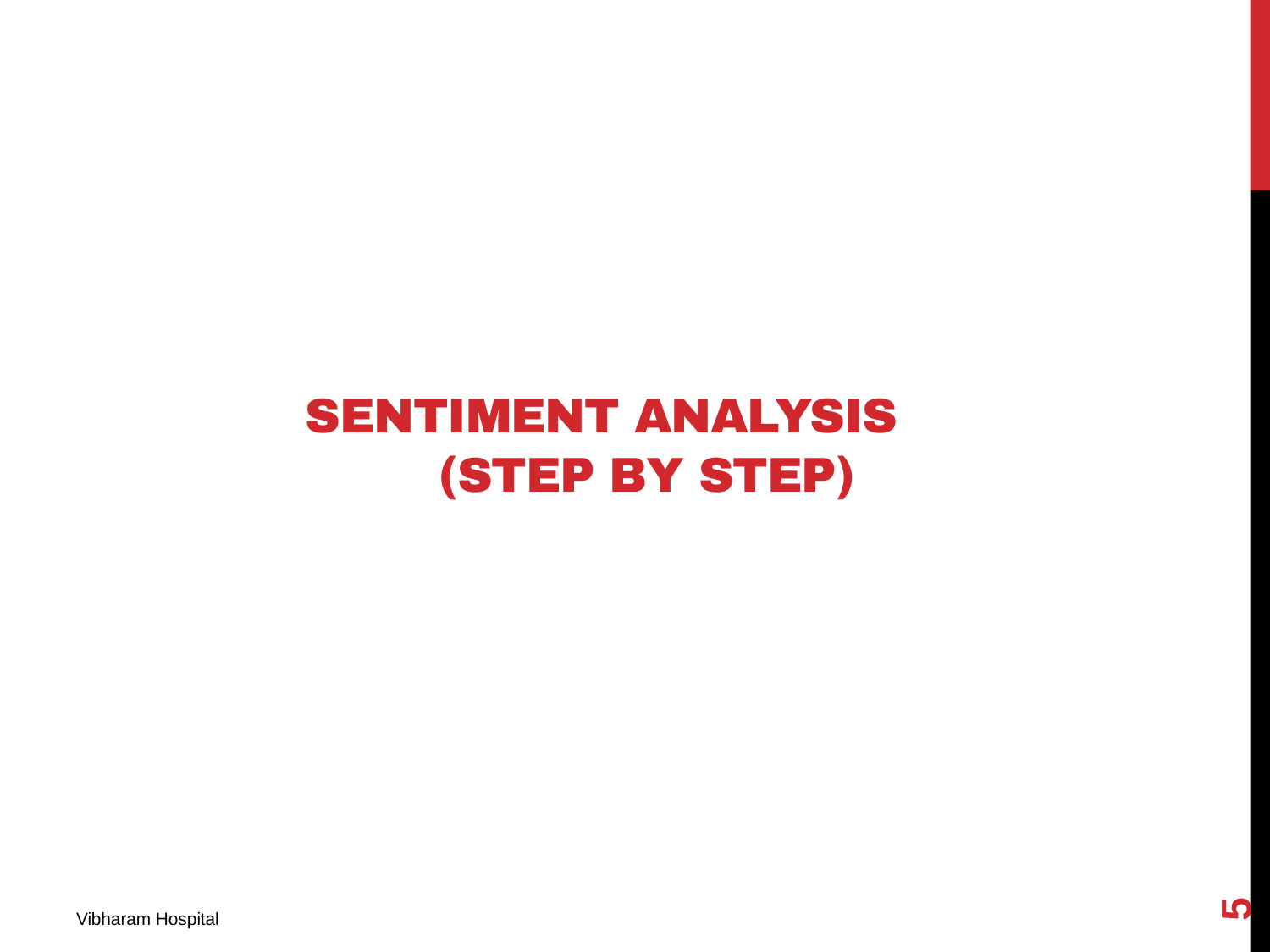

# Sentiment Analysis (Step by Step)
5
Vibharam Hospital